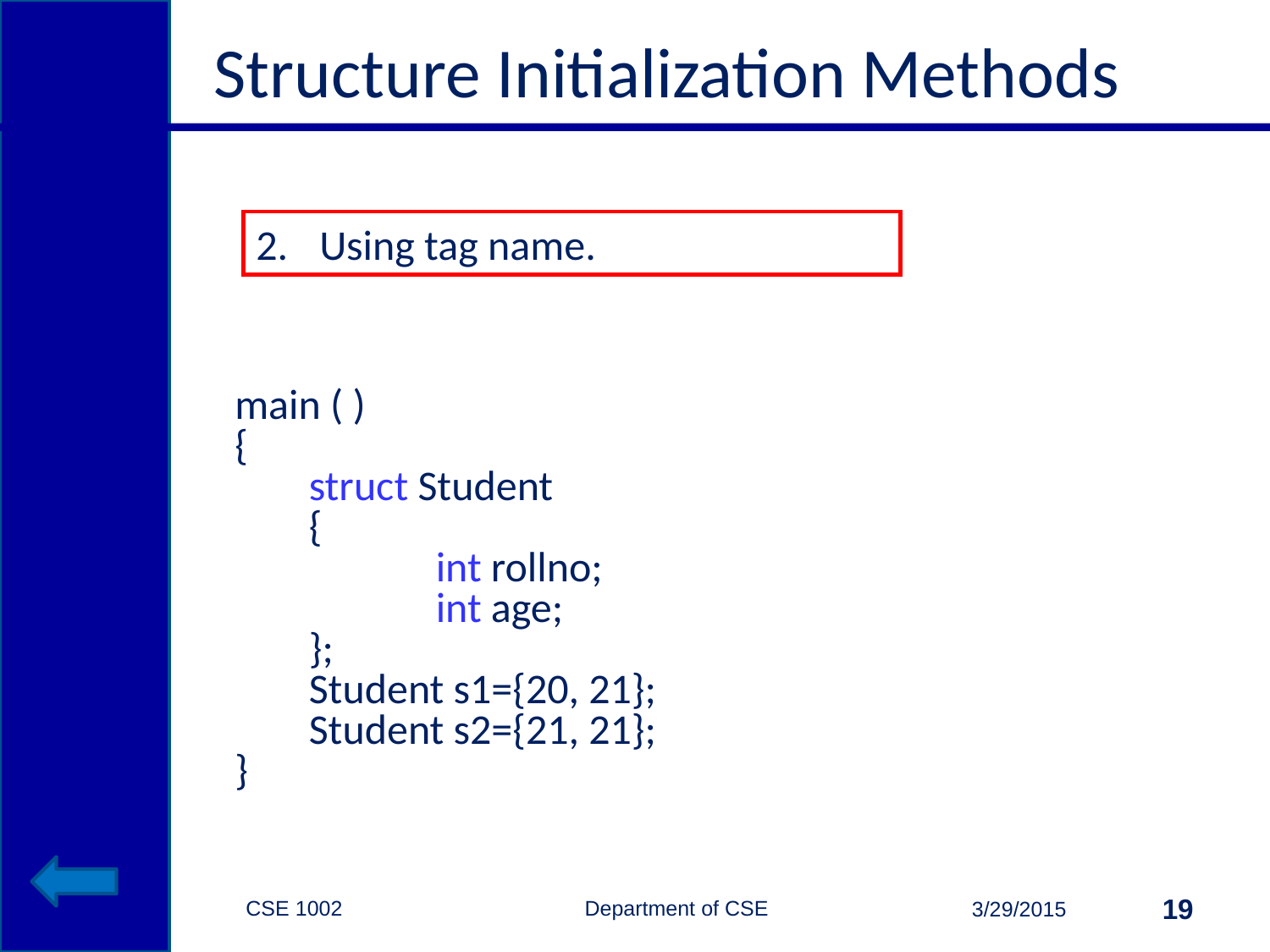

# Structure Initialization Methods
Using tag name.
main ( )
{
 	struct Student
  	{
		int rollno;
		int age;
	};
	Student s1={20, 21};
	Student s2={21, 21};
}

CSE 1002                                         Department of CSE
19
3/29/2015